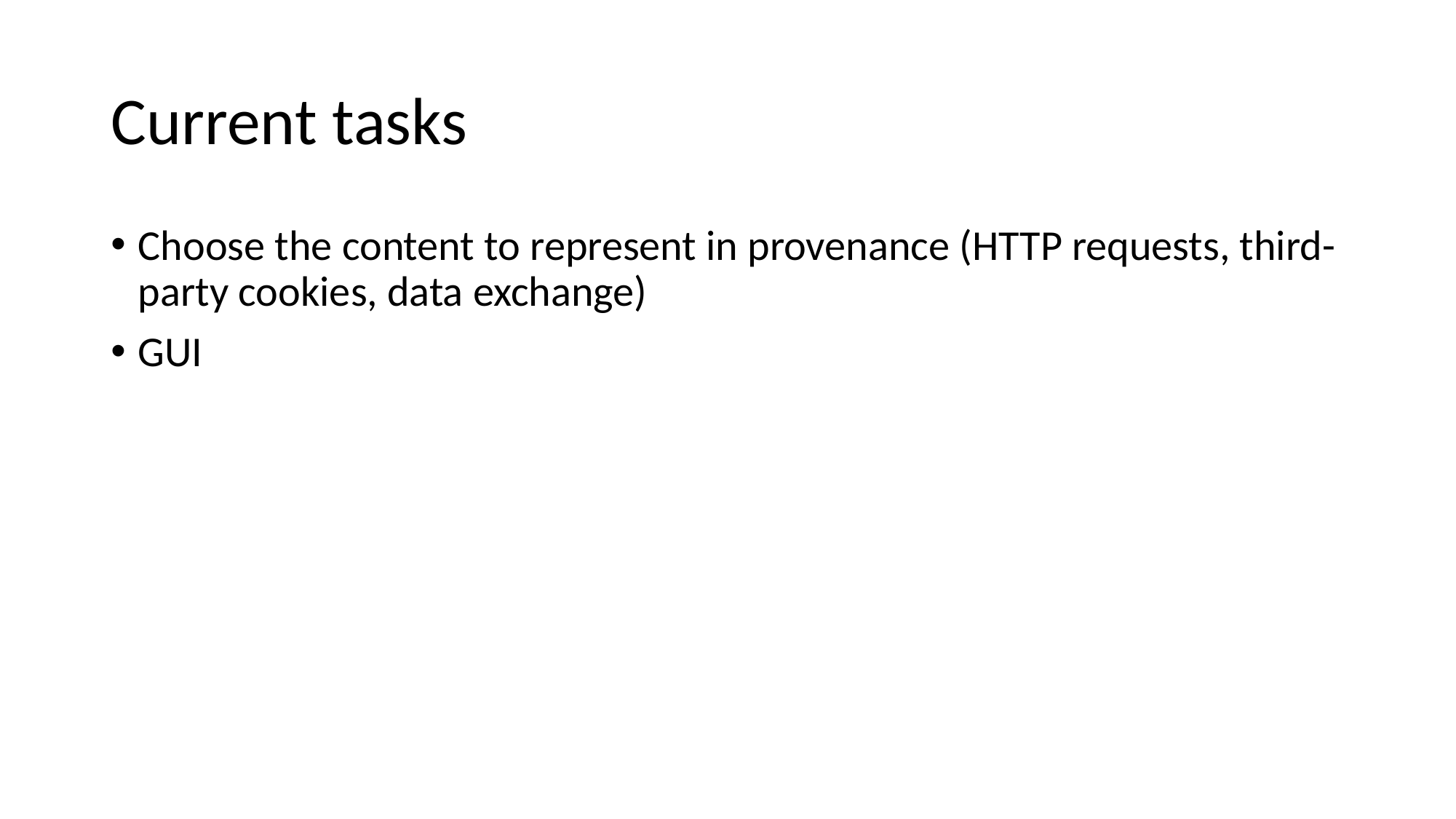

# Current tasks
Choose the content to represent in provenance (HTTP requests, third-party cookies, data exchange)
GUI